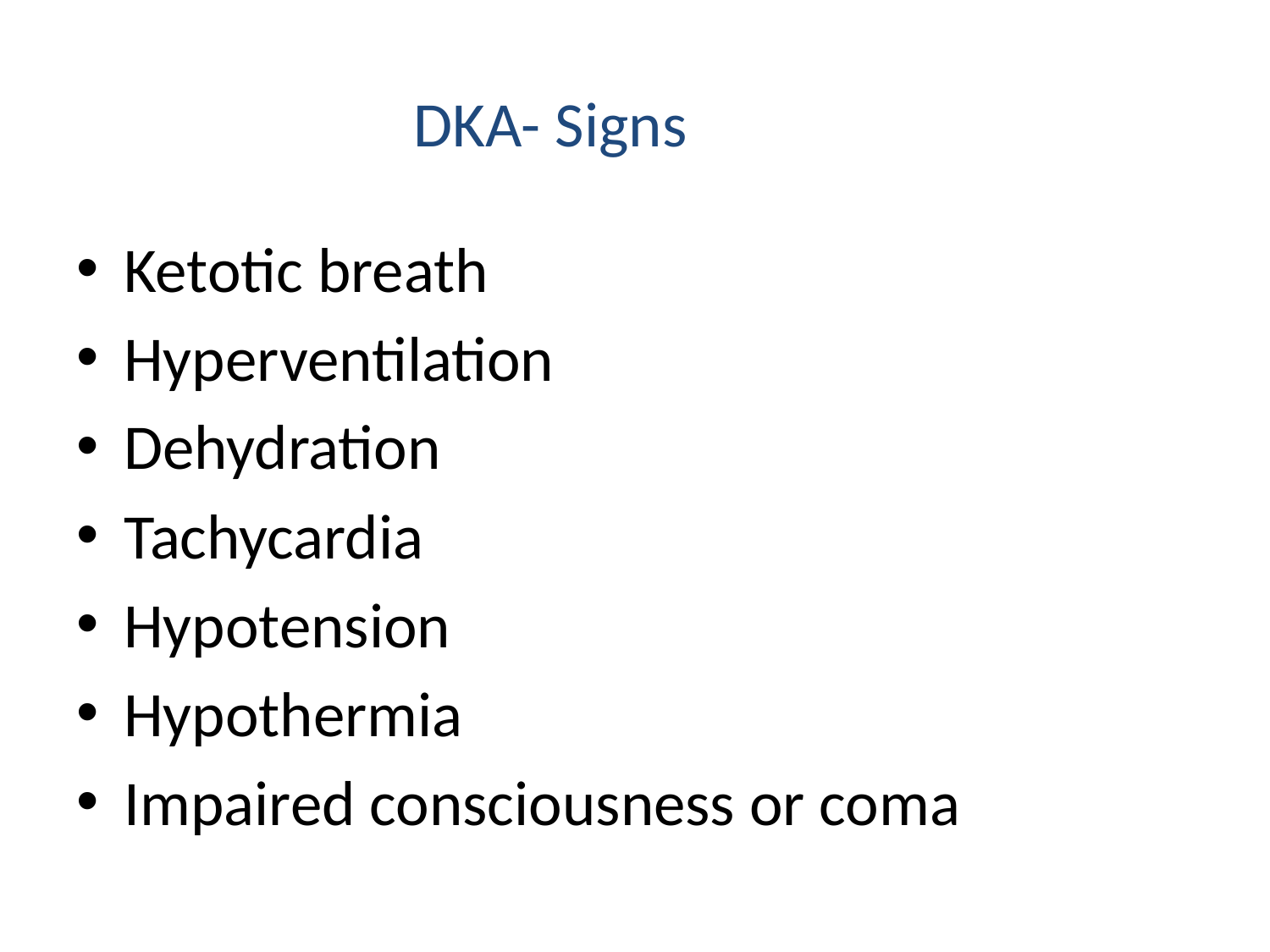

# DKA- Signs
Ketotic breath
Hyperventilation
Dehydration
Tachycardia
Hypotension
Hypothermia
Impaired consciousness or coma